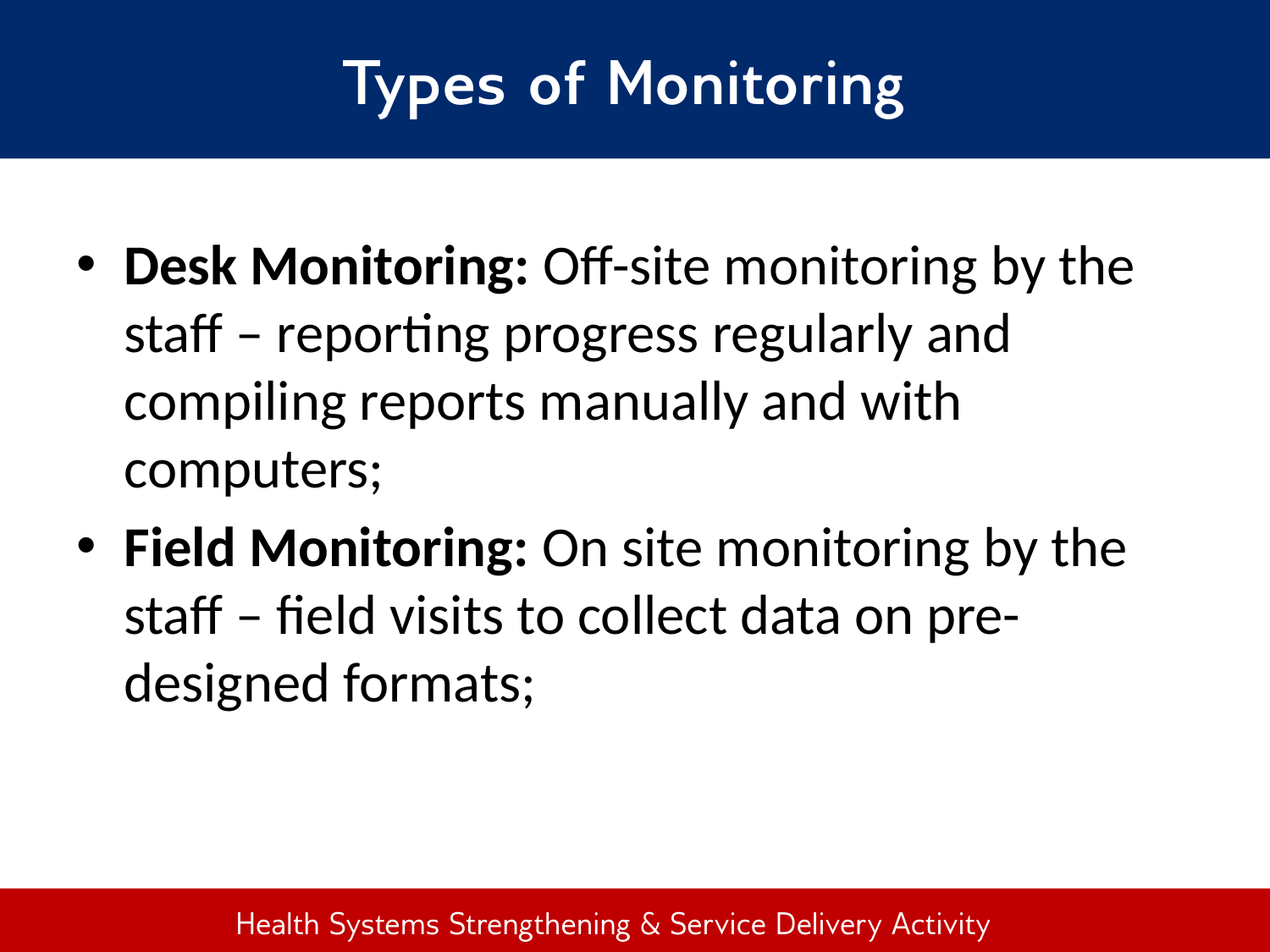

# Types of Monitoring
Desk Monitoring: Off-site monitoring by the staff – reporting progress regularly and compiling reports manually and with computers;
Field Monitoring: On site monitoring by the staff – field visits to collect data on pre-designed formats;